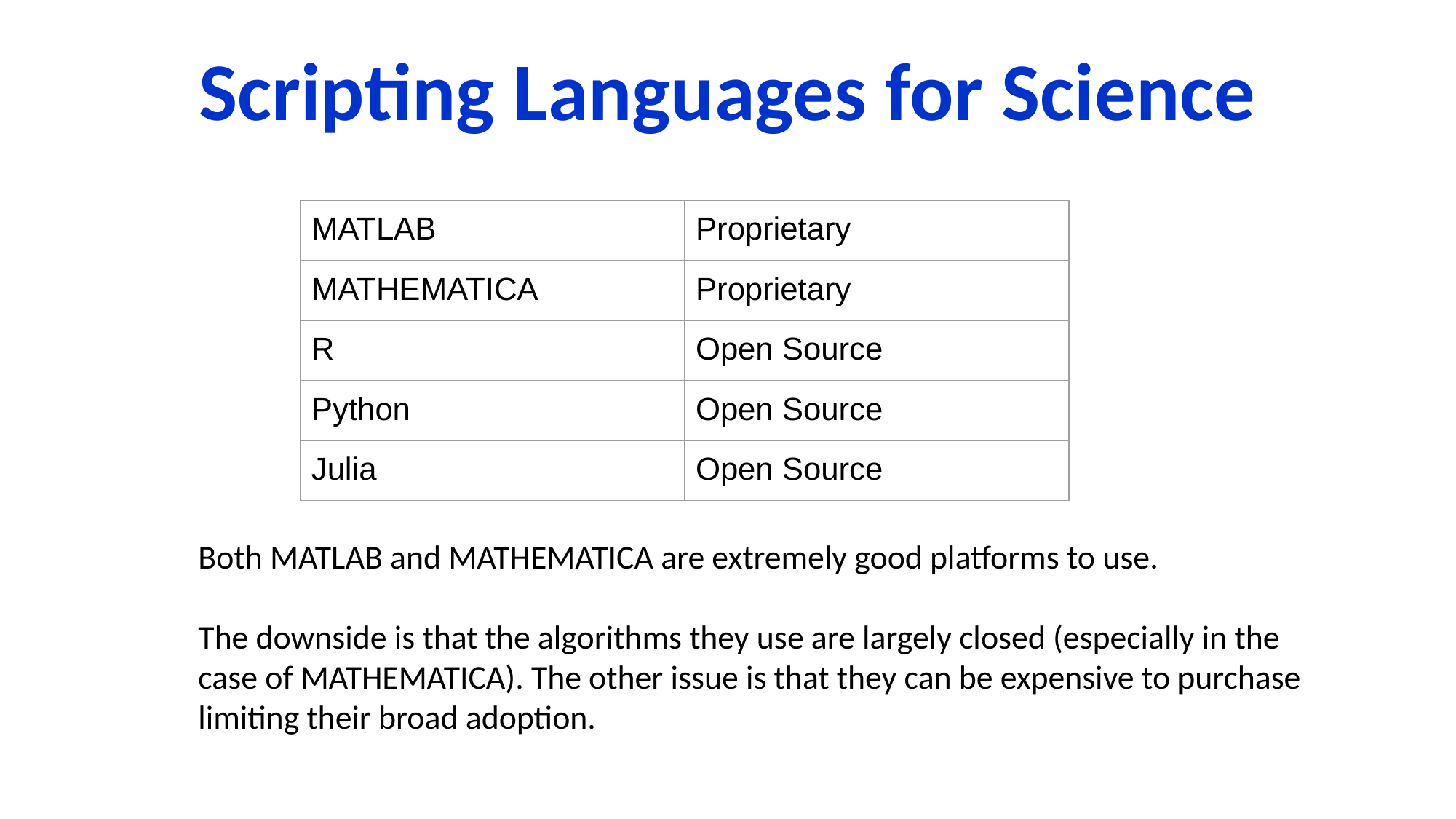

# Scripting Languages for Science
| MATLAB | Proprietary |
| --- | --- |
| MATHEMATICA | Proprietary |
| R | Open Source |
| Python | Open Source |
| Julia | Open Source |
Both MATLAB and MATHEMATICA are extremely good platforms to use.

The downside is that the algorithms they use are largely closed (especially in the case of MATHEMATICA). The other issue is that they can be expensive to purchase limiting their broad adoption.